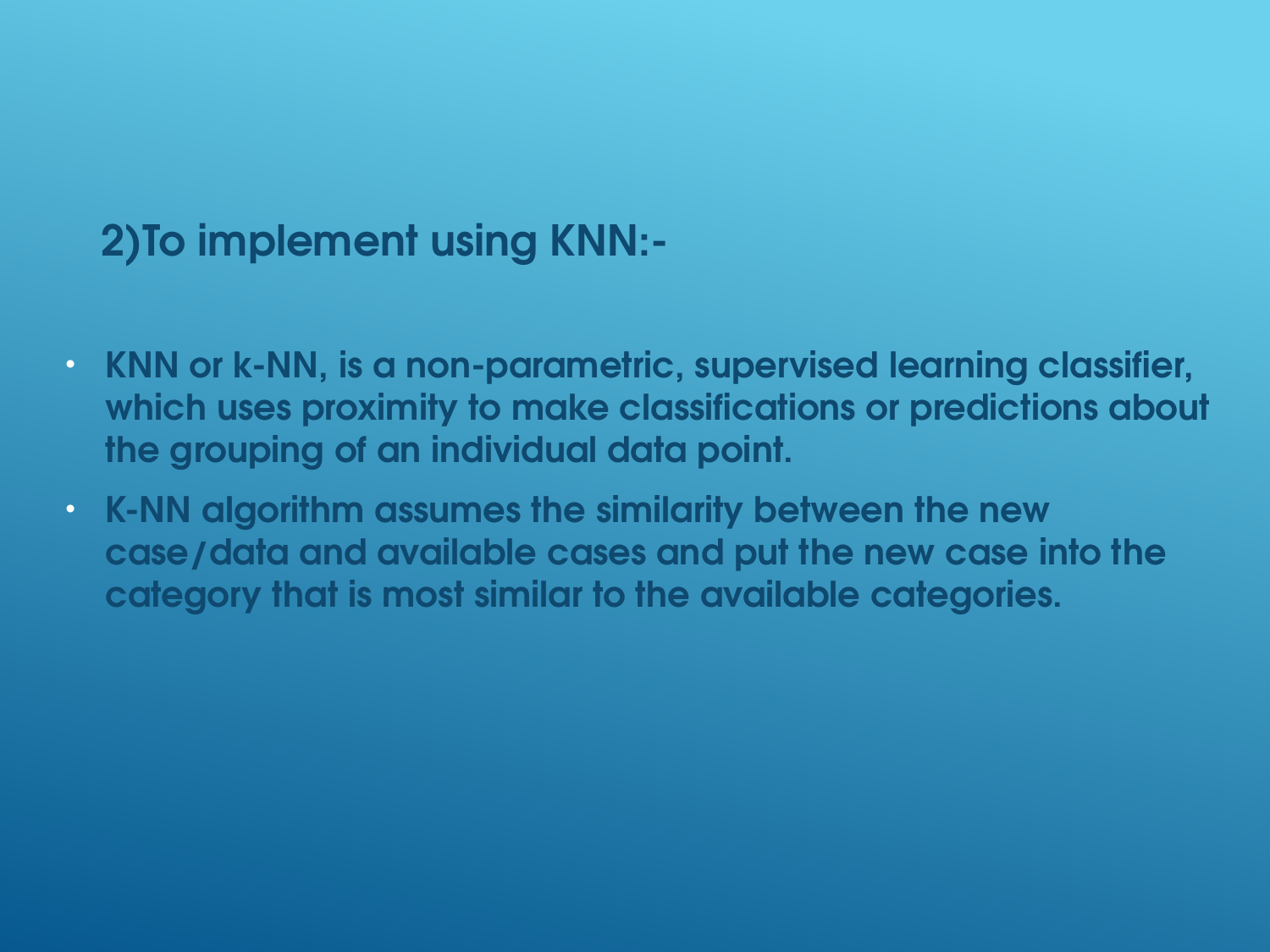

2)To implement using KNN:-

KNN or k-NN, is a non-parametric, supervised learning classifier, which uses proximity to make classifications or predictions about the grouping of an individual data point.
K-NN algorithm assumes the similarity between the new case/data and available cases and put the new case into the category that is most similar to the available categories.